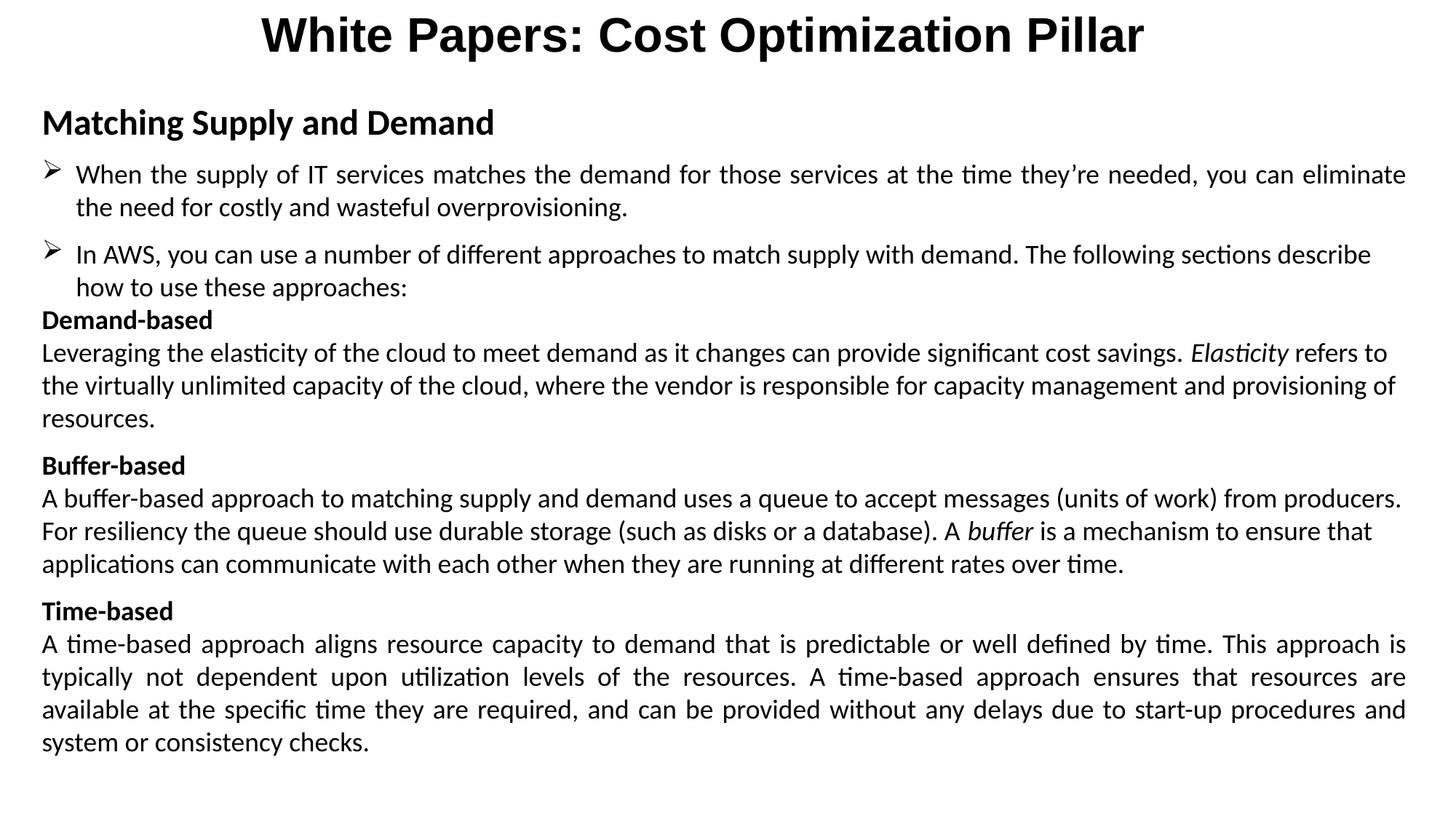

White Papers: Cost Optimization Pillar
Matching Supply and Demand

When the supply of IT services matches the demand for those services at the time they’re needed, you can eliminate the need for costly and wasteful overprovisioning.

In AWS, you can use a number of different approaches to match supply with demand. The following sections describe how to use these approaches:
Demand-based
Leveraging the elasticity of the cloud to meet demand as it changes can provide significant cost savings. Elasticity refers to the virtually unlimited capacity of the cloud, where the vendor is responsible for capacity management and provisioning of resources.

Buffer-based
A buffer-based approach to matching supply and demand uses a queue to accept messages (units of work) from producers. For resiliency the queue should use durable storage (such as disks or a database). A buffer is a mechanism to ensure that applications can communicate with each other when they are running at different rates over time.

Time-based
A time-based approach aligns resource capacity to demand that is predictable or well defined by time. This approach is typically not dependent upon utilization levels of the resources. A time-based approach ensures that resources are available at the specific time they are required, and can be provided without any delays due to start-up procedures and system or consistency checks.